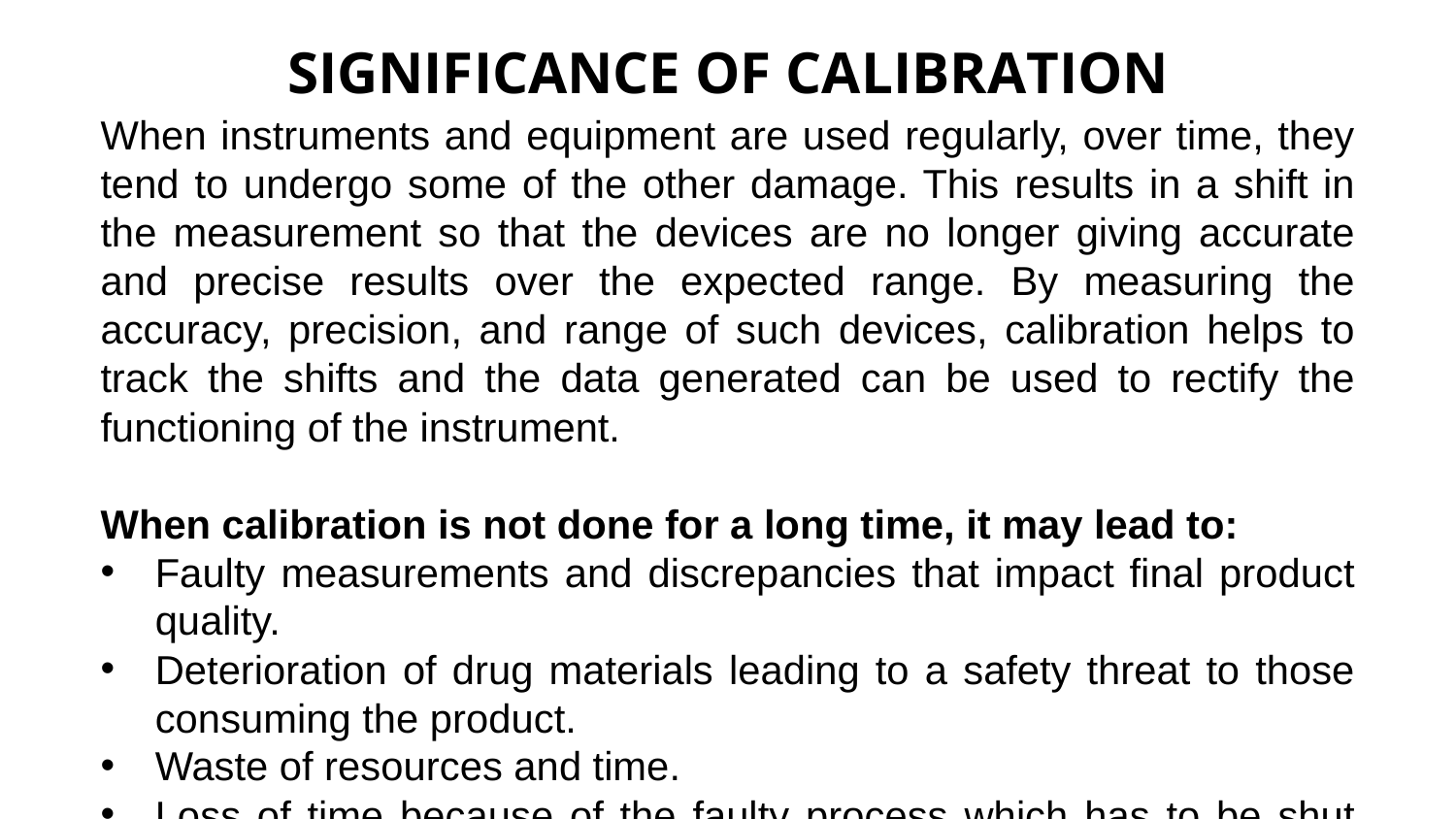

# SIGNIFICANCE OF CALIBRATION
When instruments and equipment are used regularly, over time, they tend to undergo some of the other damage. This results in a shift in the measurement so that the devices are no longer giving accurate and precise results over the expected range. By measuring the accuracy, precision, and range of such devices, calibration helps to track the shifts and the data generated can be used to rectify the functioning of the instrument.
When calibration is not done for a long time, it may lead to:
Faulty measurements and discrepancies that impact final product quality.
Deterioration of drug materials leading to a safety threat to those consuming the product.
Waste of resources and time.
Loss of time because of the faulty process which has to be shut down and re-started after calibration.